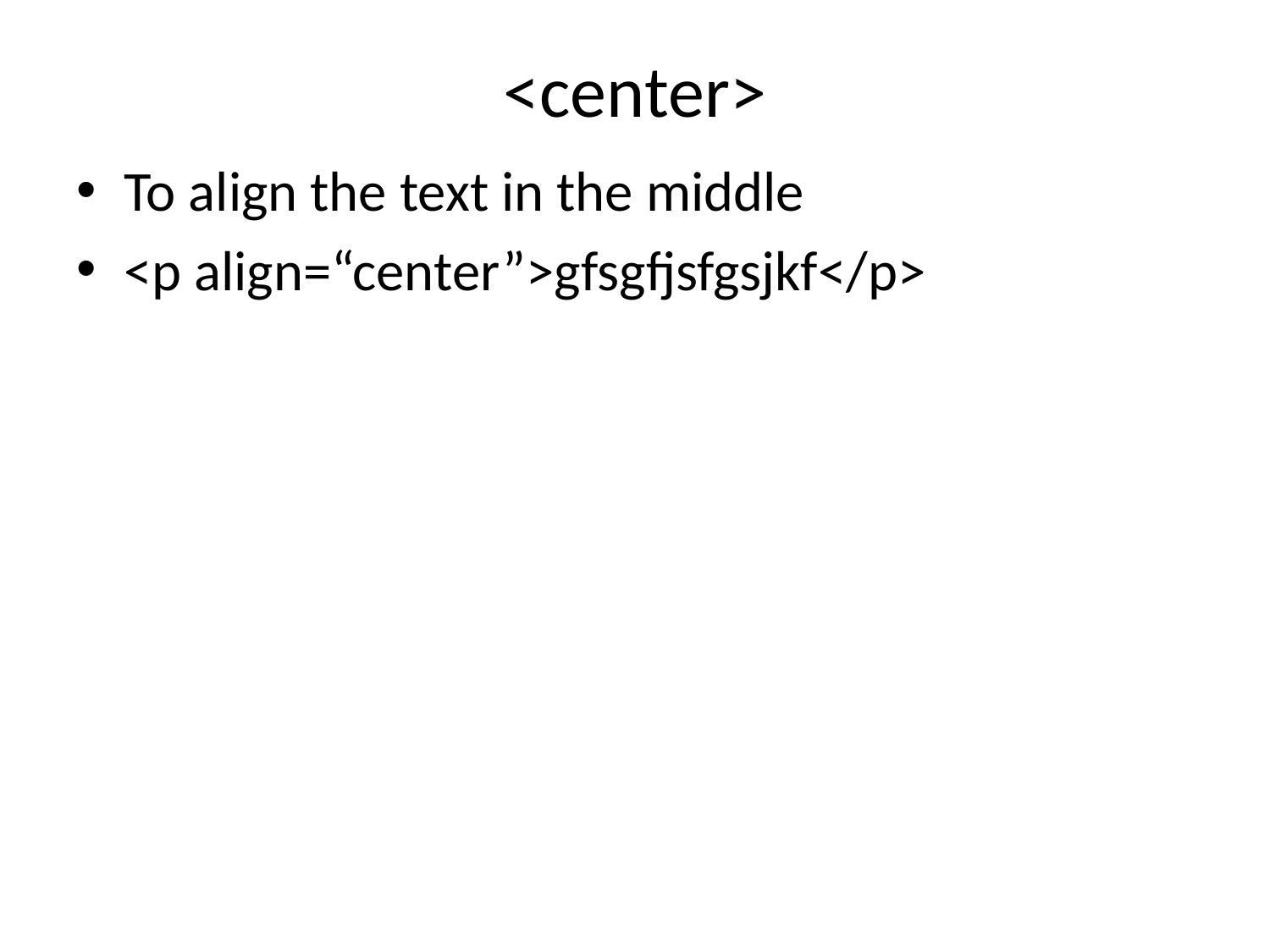

# <center>
To align the text in the middle
<p align=“center”>gfsgfjsfgsjkf</p>